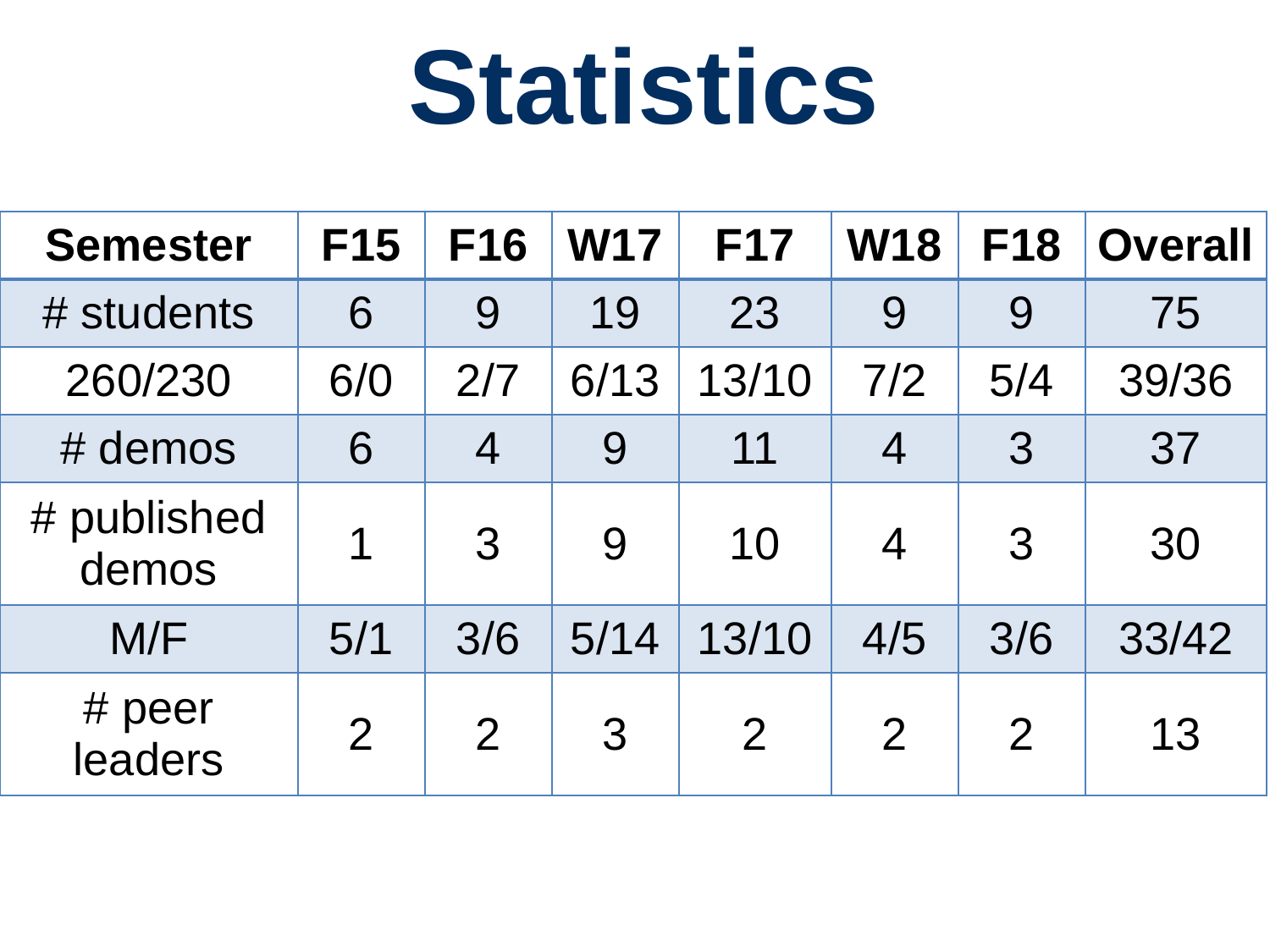

Statistics
| Semester | F15 | F16 | W17 | F17 | W18 | F18 | Overall |
| --- | --- | --- | --- | --- | --- | --- | --- |
| # students | 6 | 9 | 19 | 23 | 9 | 9 | 75 |
| 260/230 | 6/0 | 2/7 | 6/13 | 13/10 | 7/2 | 5/4 | 39/36 |
| # demos | 6 | 4 | 9 | 11 | 4 | 3 | 37 |
| # published demos | 1 | 3 | 9 | 10 | 4 | 3 | 30 |
| M/F | 5/1 | 3/6 | 5/14 | 13/10 | 4/5 | 3/6 | 33/42 |
| # peer leaders | 2 | 2 | 3 | 2 | 2 | 2 | 13 |